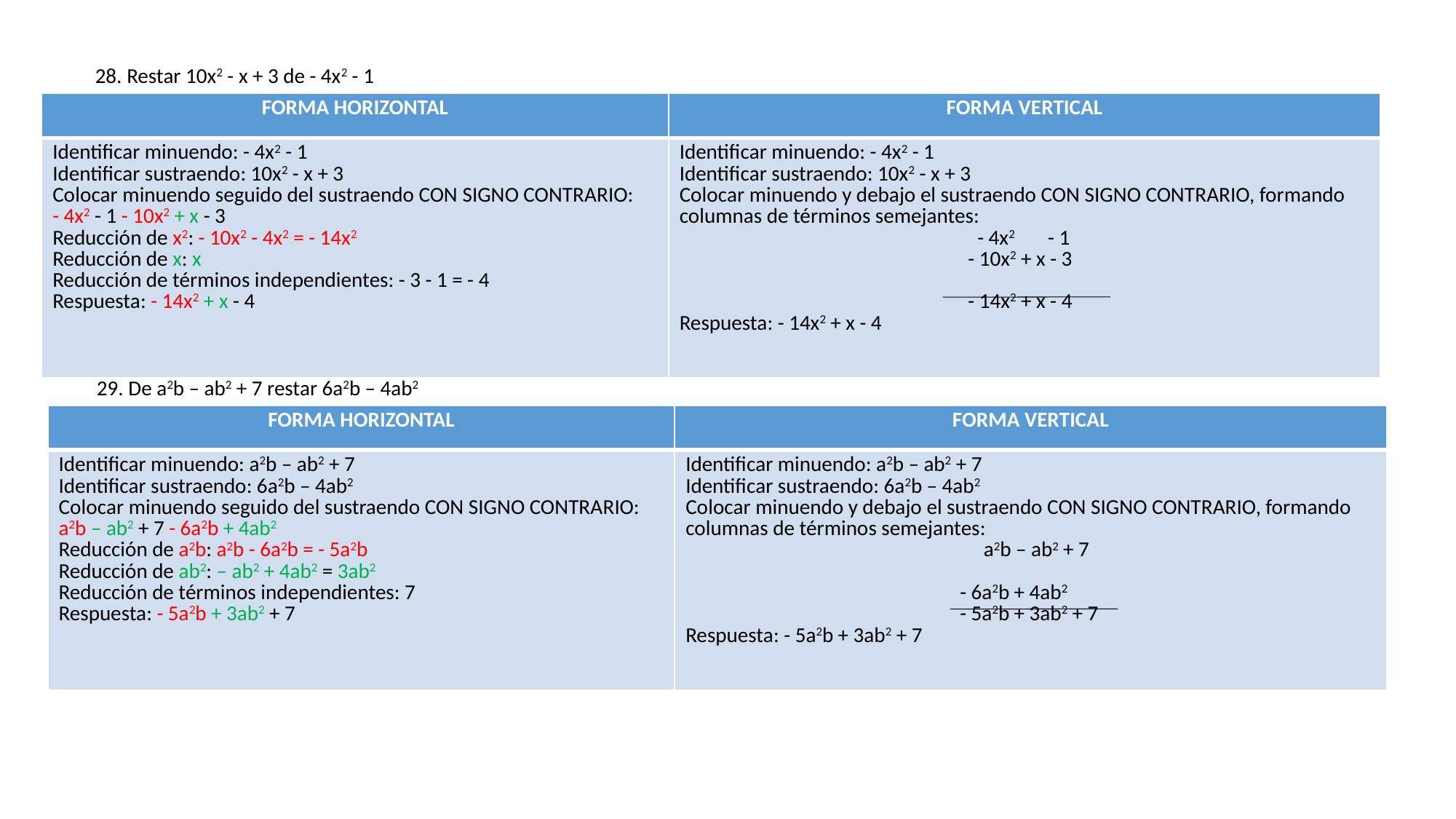

28. Restar 10x2 - x + 3 de - 4x2 - 1
| FORMA HORIZONTAL | FORMA VERTICAL |
| --- | --- |
| Identificar minuendo: - 4x2 - 1 Identificar sustraendo: 10x2 - x + 3 Colocar minuendo seguido del sustraendo CON SIGNO CONTRARIO: - 4x2 - 1 - 10x2 + x - 3 Reducción de x2: - 10x2 - 4x2 = - 14x2 Reducción de x: x Reducción de términos independientes: - 3 - 1 = - 4 Respuesta: - 14x2 + x - 4 | Identificar minuendo: - 4x2 - 1 Identificar sustraendo: 10x2 - x + 3 Colocar minuendo y debajo el sustraendo CON SIGNO CONTRARIO, formando columnas de términos semejantes: - 4x2 - 1 - 10x2 + x - 3 - 14x2 + x - 4 Respuesta: - 14x2 + x - 4 |
29. De a2b – ab2 + 7 restar 6a2b – 4ab2
| FORMA HORIZONTAL | FORMA VERTICAL |
| --- | --- |
| Identificar minuendo: a2b – ab2 + 7 Identificar sustraendo: 6a2b – 4ab2 Colocar minuendo seguido del sustraendo CON SIGNO CONTRARIO: a2b – ab2 + 7 - 6a2b + 4ab2 Reducción de a2b: a2b - 6a2b = - 5a2b Reducción de ab2: – ab2 + 4ab2 = 3ab2 Reducción de términos independientes: 7 Respuesta: - 5a2b + 3ab2 + 7 | Identificar minuendo: a2b – ab2 + 7 Identificar sustraendo: 6a2b – 4ab2 Colocar minuendo y debajo el sustraendo CON SIGNO CONTRARIO, formando columnas de términos semejantes: a2b – ab2 + 7 - 6a2b + 4ab2 - 5a2b + 3ab2 + 7 Respuesta: - 5a2b + 3ab2 + 7 |